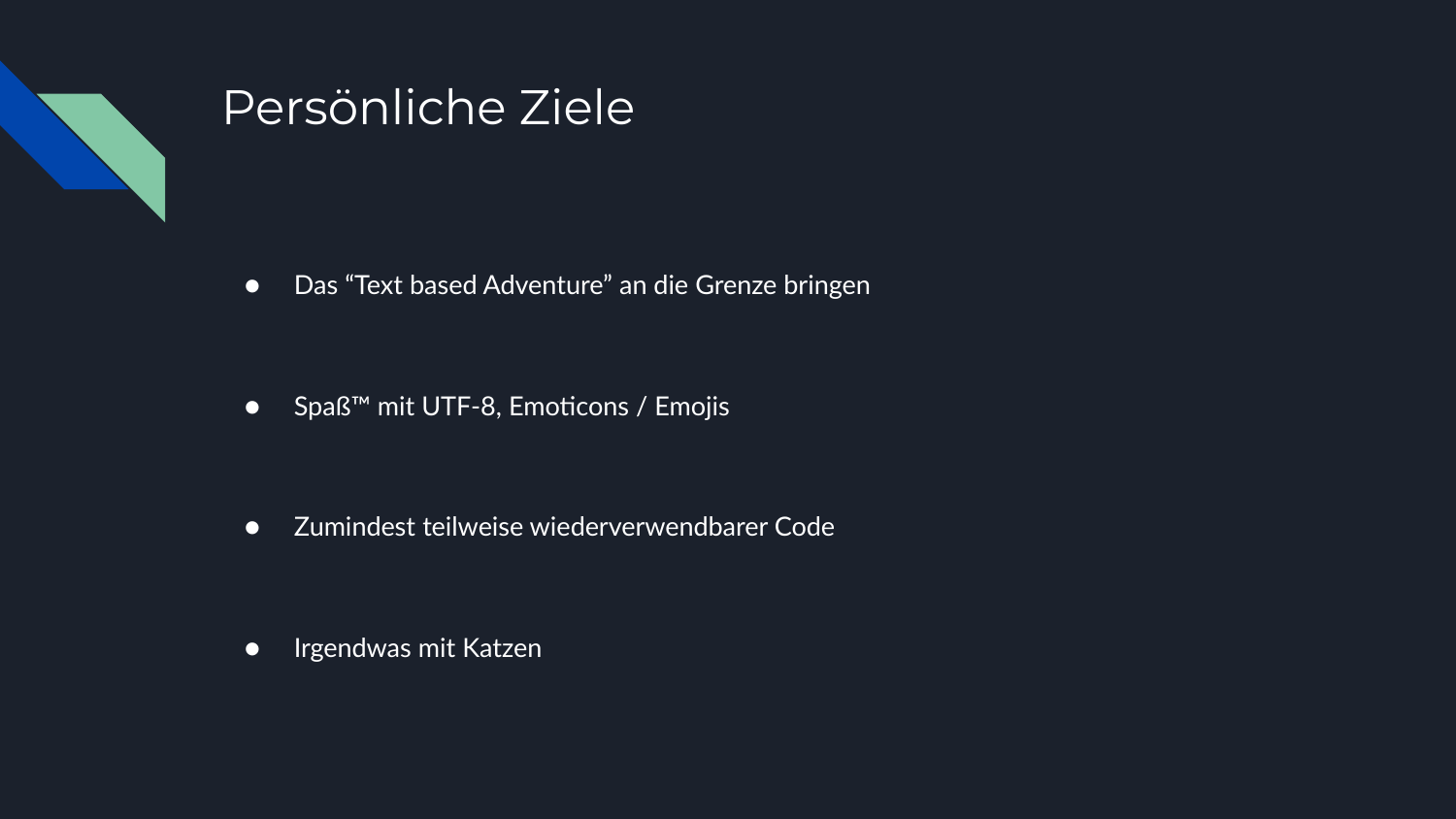

# Persönliche Ziele
Das “Text based Adventure” an die Grenze bringen

Spaß™ mit UTF-8, Emoticons / Emojis

Zumindest teilweise wiederverwendbarer Code

Irgendwas mit Katzen